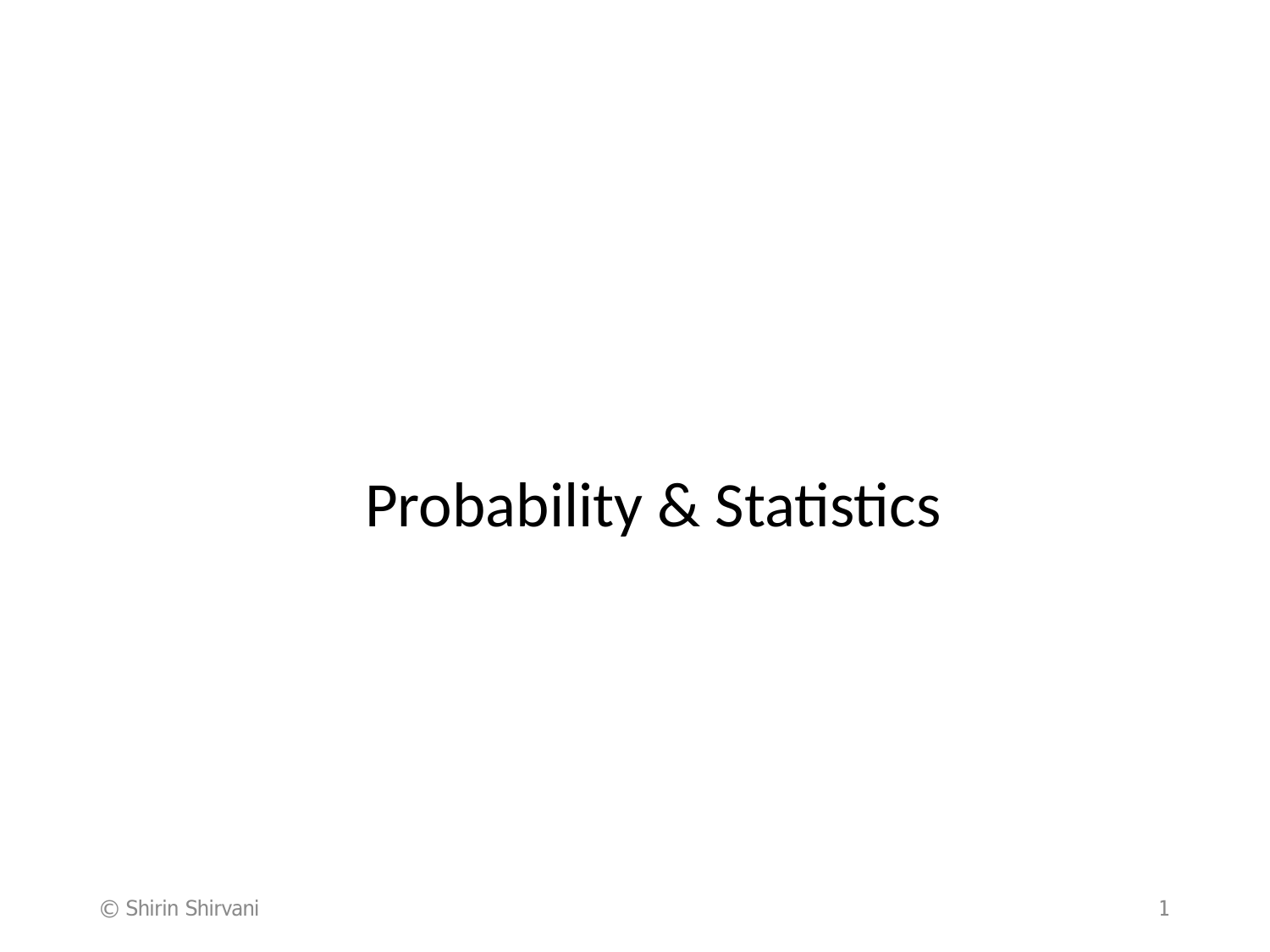

Probability & Statistics
© Shirin Shirvani
1